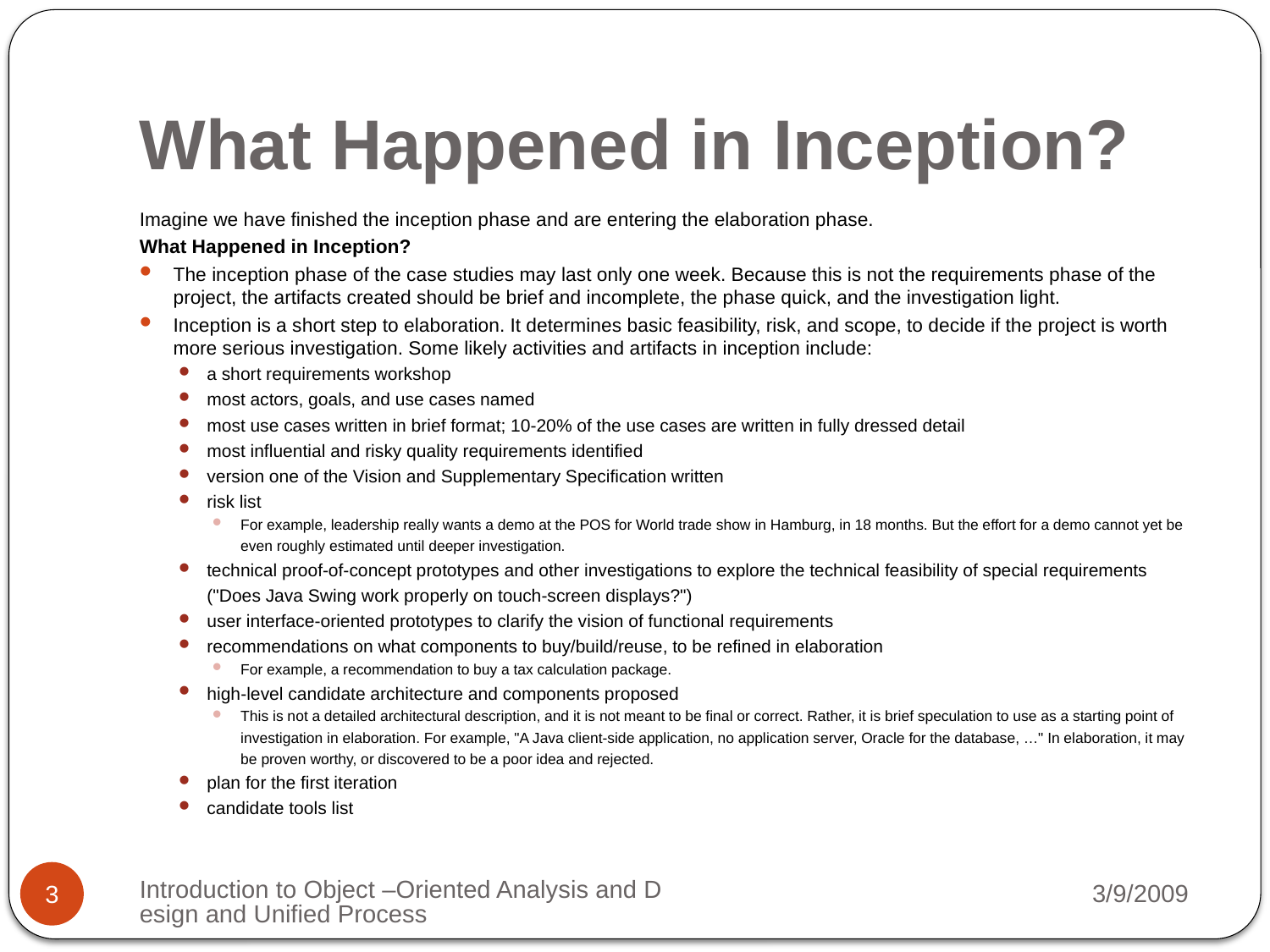

# What Happened in Inception?
Imagine we have finished the inception phase and are entering the elaboration phase.
What Happened in Inception?
The inception phase of the case studies may last only one week. Because this is not the requirements phase of the project, the artifacts created should be brief and incomplete, the phase quick, and the investigation light.
Inception is a short step to elaboration. It determines basic feasibility, risk, and scope, to decide if the project is worth more serious investigation. Some likely activities and artifacts in inception include:
a short requirements workshop
most actors, goals, and use cases named
most use cases written in brief format; 10-20% of the use cases are written in fully dressed detail
most influential and risky quality requirements identified
version one of the Vision and Supplementary Specification written
risk list
For example, leadership really wants a demo at the POS for World trade show in Hamburg, in 18 months. But the effort for a demo cannot yet be even roughly estimated until deeper investigation.
technical proof-of-concept prototypes and other investigations to explore the technical feasibility of special requirements ("Does Java Swing work properly on touch-screen displays?")
user interface-oriented prototypes to clarify the vision of functional requirements
recommendations on what components to buy/build/reuse, to be refined in elaboration
For example, a recommendation to buy a tax calculation package.
high-level candidate architecture and components proposed
This is not a detailed architectural description, and it is not meant to be final or correct. Rather, it is brief speculation to use as a starting point of investigation in elaboration. For example, "A Java client-side application, no application server, Oracle for the database, …" In elaboration, it may be proven worthy, or discovered to be a poor idea and rejected.
plan for the first iteration
candidate tools list

Introduction to Object –Oriented Analysis and Design and Unified Process
3/9/2009
3